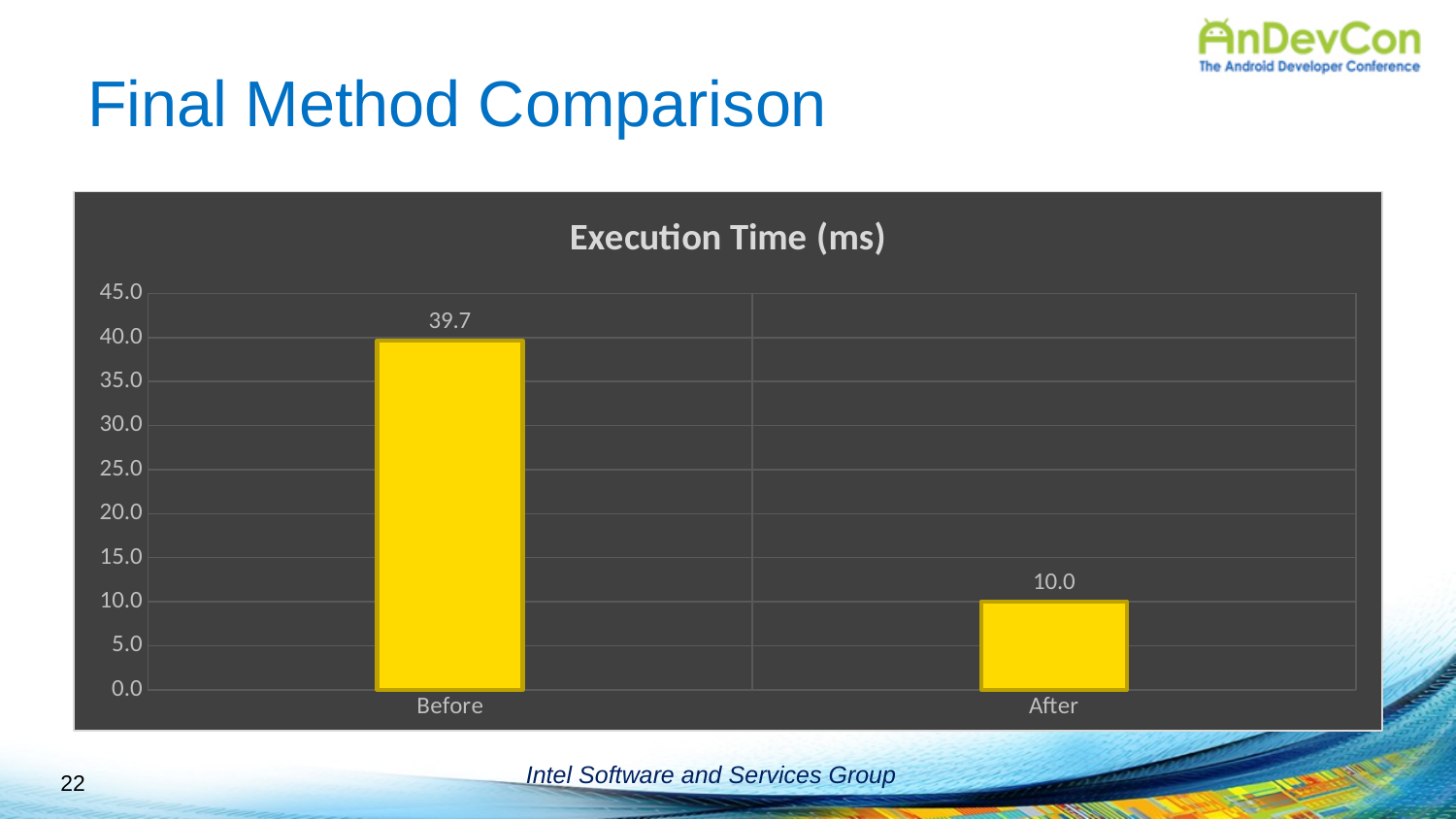

# Final Method Comparison

### Chart:

| Category | Execution Time (ms) |
|---|---|
| Before | 39.683 |
| After | 10.0344 |
22